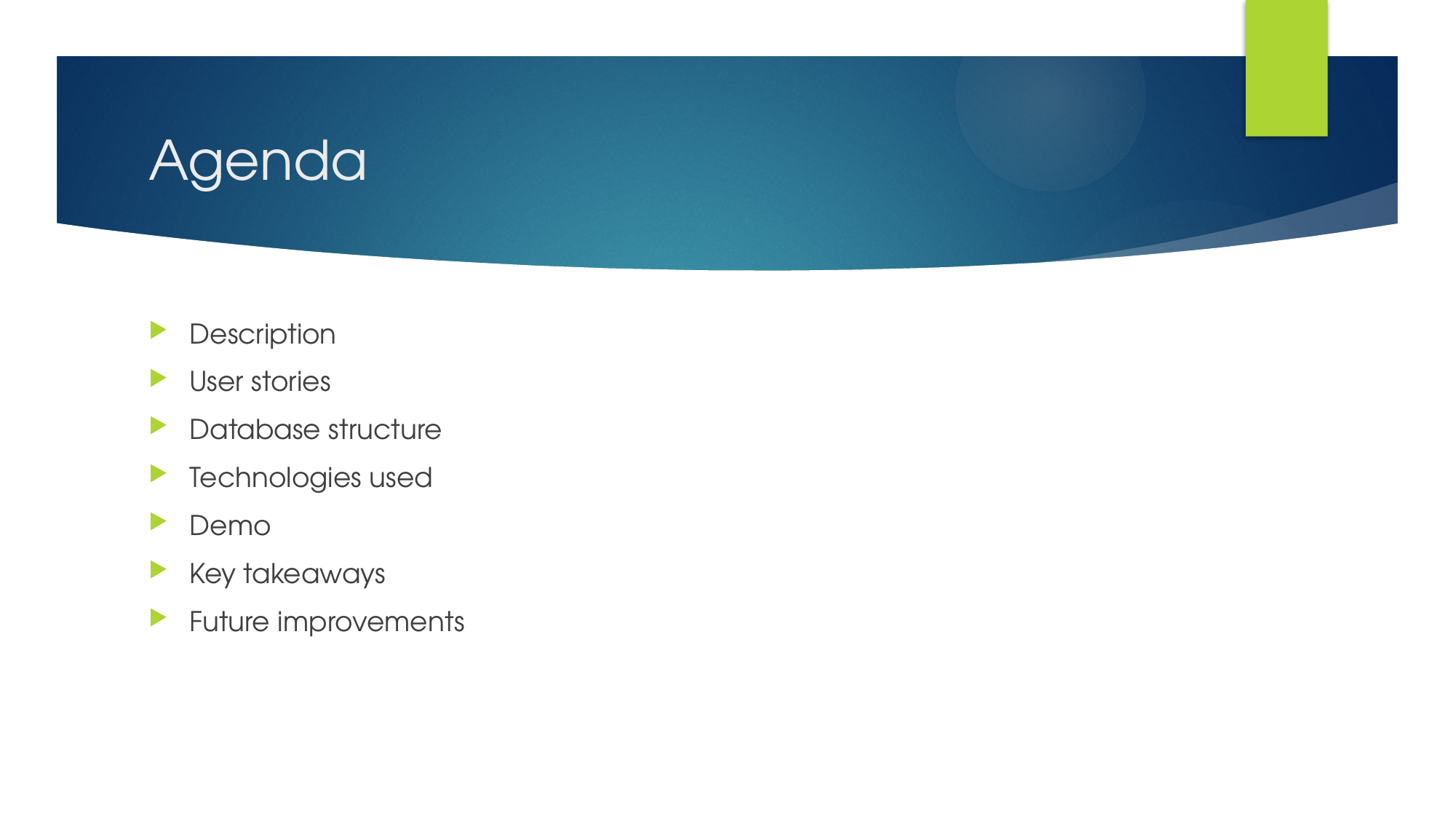

# Agenda
Description
User stories
Database structure
Technologies used
Demo
Key takeaways
Future improvements